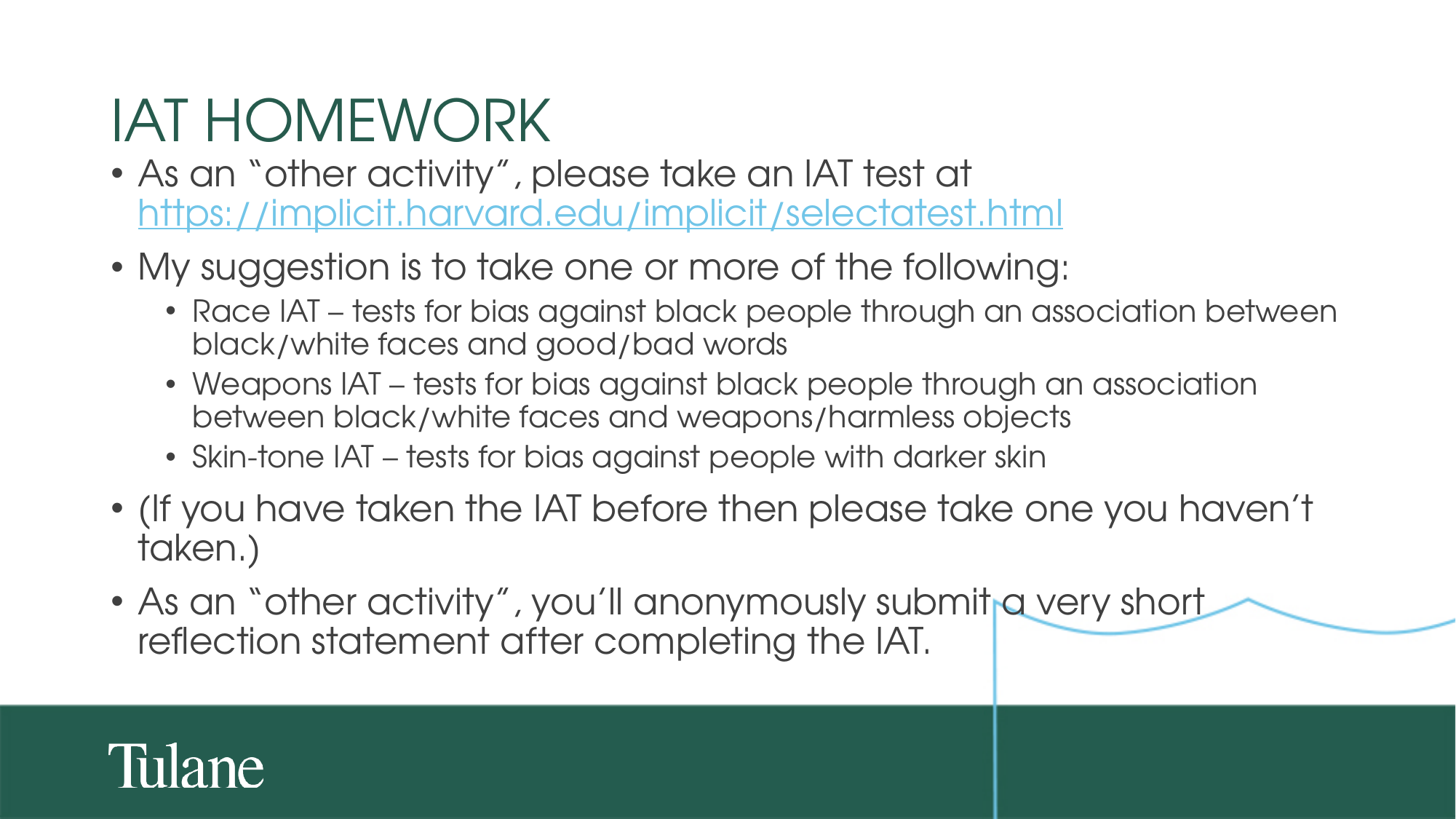

# IAT homework
As an “other activity”, please take an IAT test at https://implicit.harvard.edu/implicit/selectatest.html
My suggestion is to take one or more of the following:
Race IAT – tests for bias against black people through an association between black/white faces and good/bad words
Weapons IAT – tests for bias against black people through an association between black/white faces and weapons/harmless objects
Skin-tone IAT – tests for bias against people with darker skin
(If you have taken the IAT before then please take one you haven’t taken.)
As an “other activity”, you’ll anonymously submit a very short reflection statement after completing the IAT.